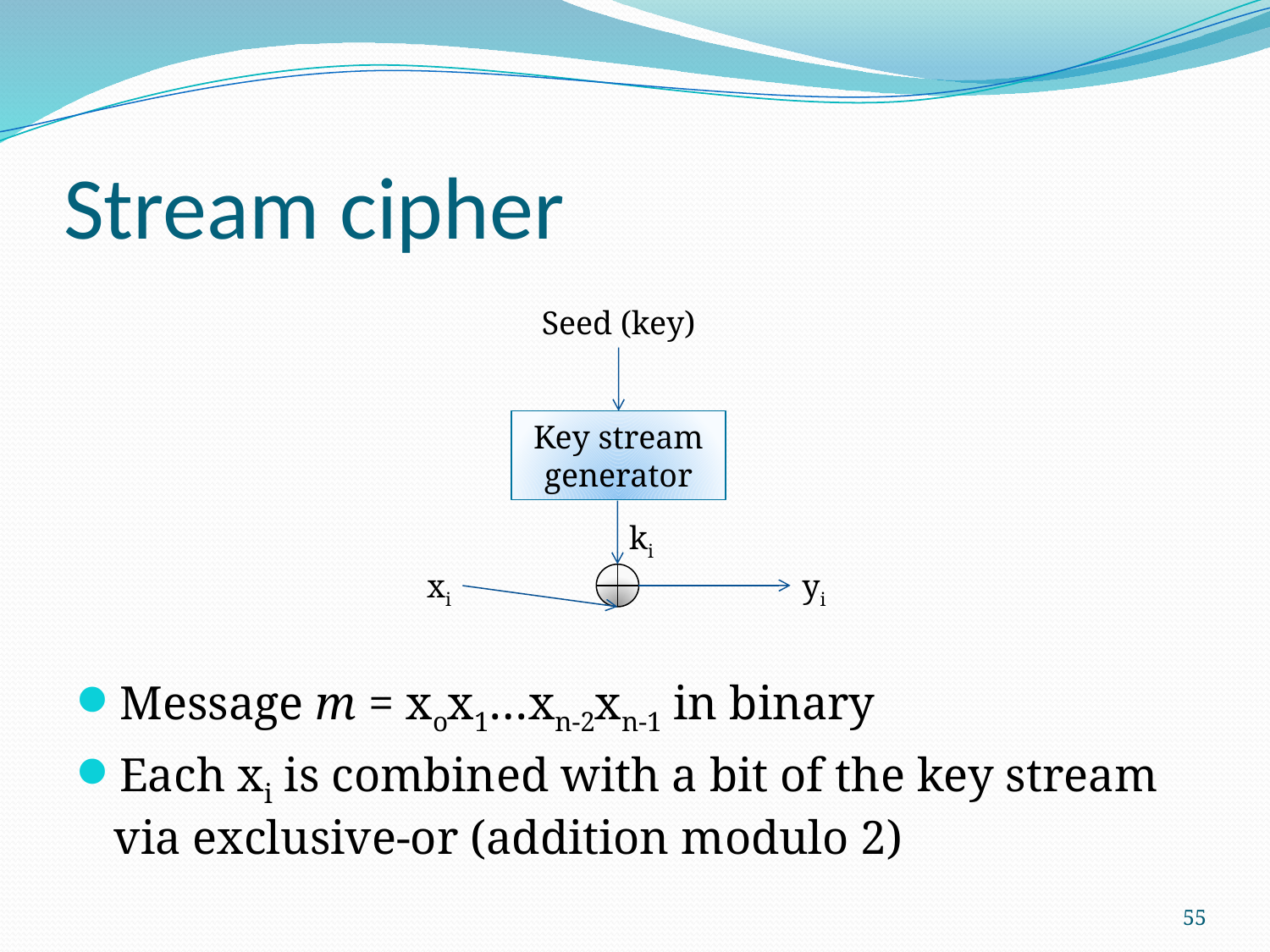

# Stream cipher
Seed (key)
Key stream
generator
ki
xi
yi

Message m = xox1…xn-2xn-1 in binary
Each xi is combined with a bit of the key stream via exclusive-or (addition modulo 2)

55